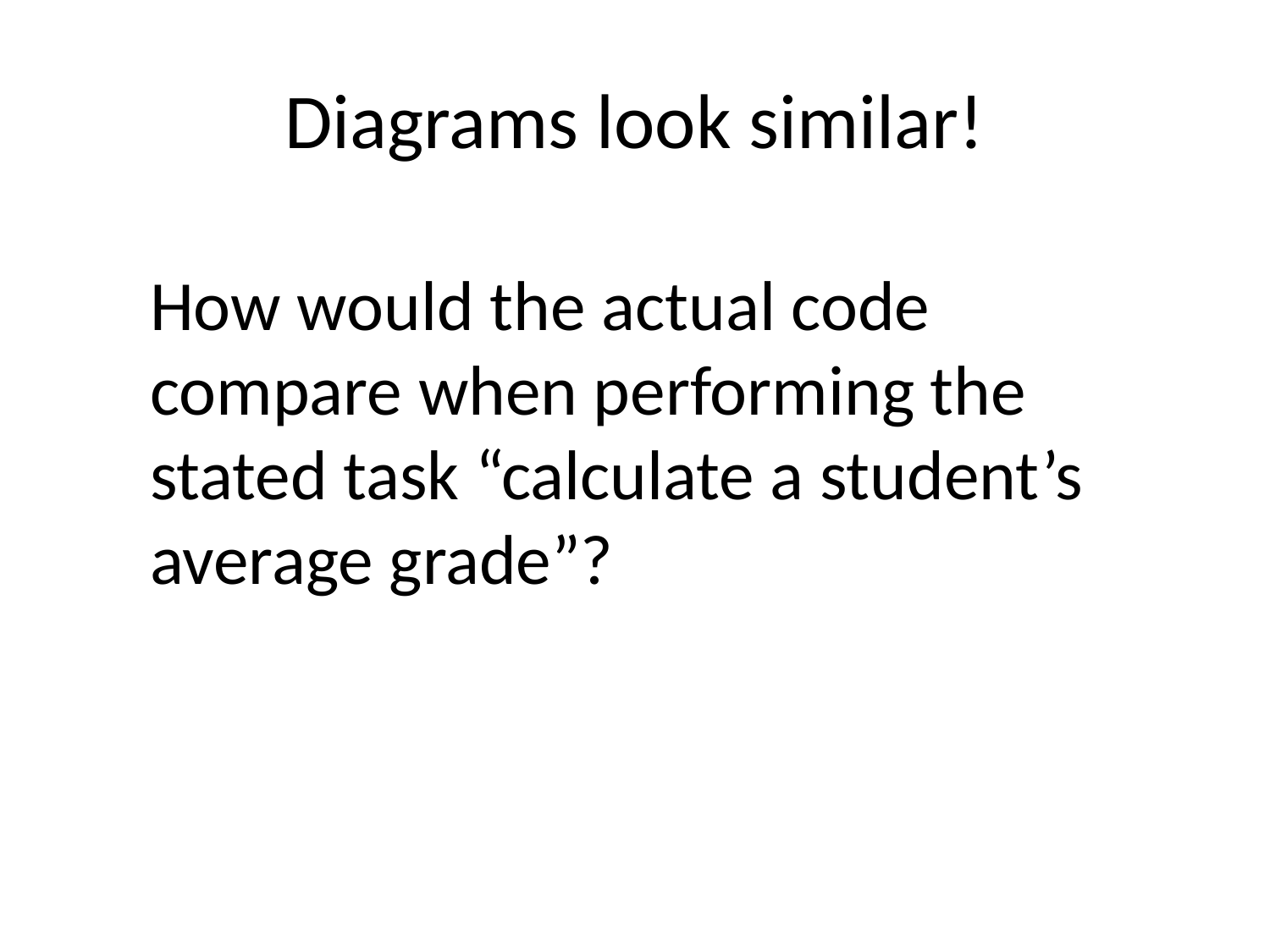

# Diagrams look similar!
How would the actual code compare when performing the stated task “calculate a student’s average grade”?